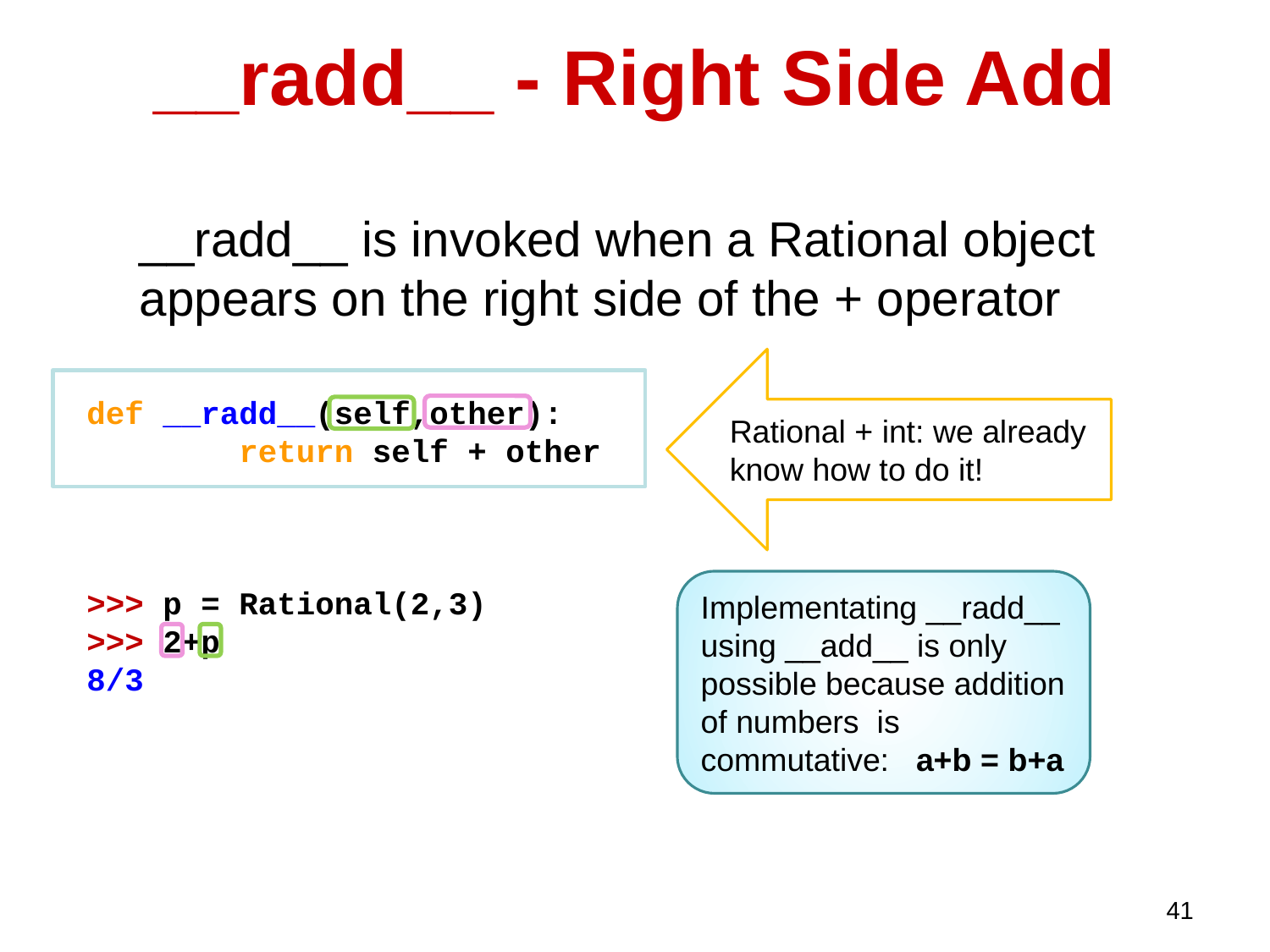

# __radd__ - Right Side Add
__radd__ is invoked when a Rational object appears on the right side of the + operator
Rational + int: we already know how to do it!

def __radd__(self,other):
        return self + other

>>> p = Rational(2,3)
>>> 2+p
8/3

Implementating __radd__ using __add__ is only possible because addition of numbers  is commutative:   a+b = b+a

41